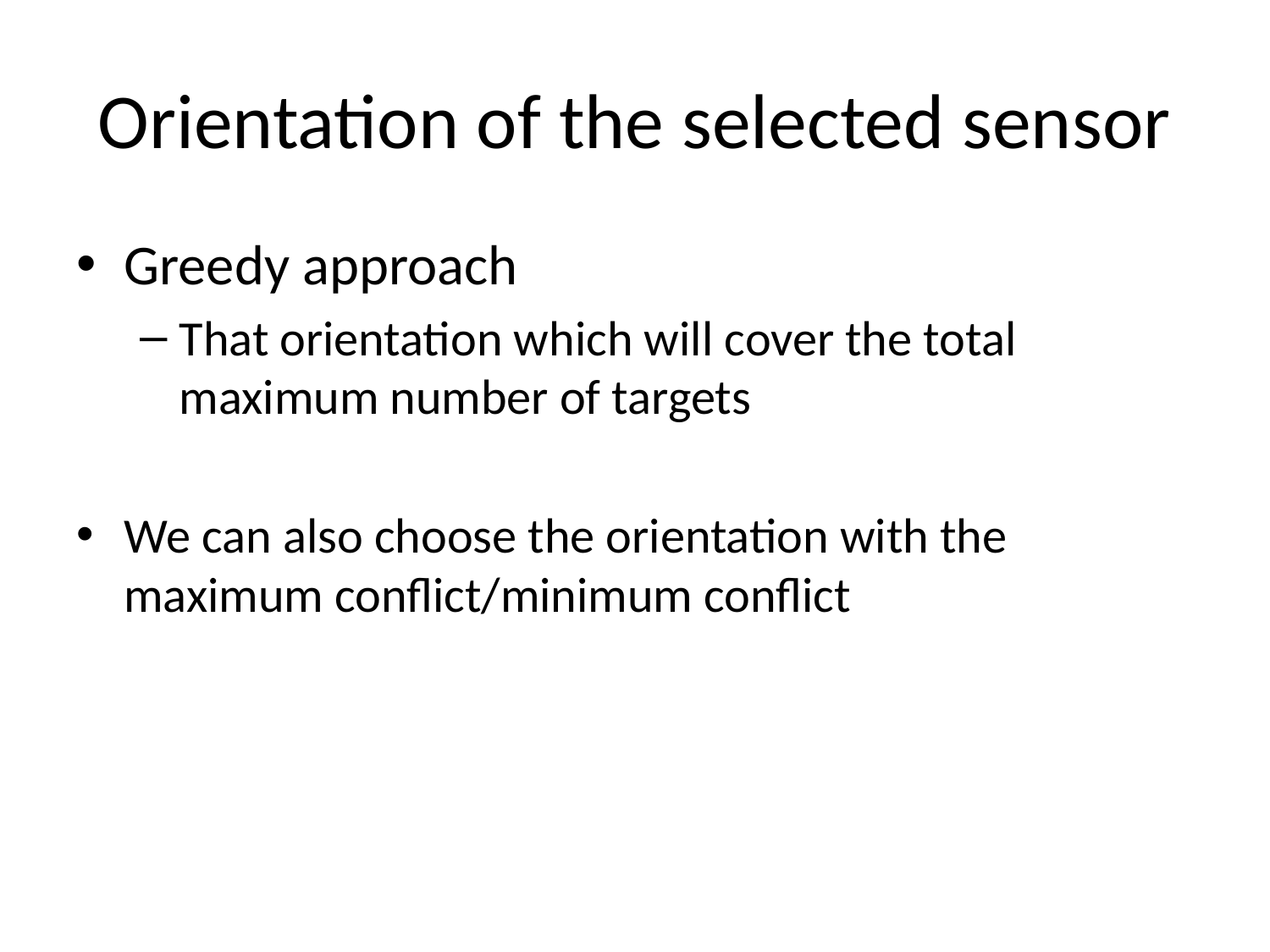

# Orientation of the selected sensor
Greedy approach
That orientation which will cover the total maximum number of targets

We can also choose the orientation with the maximum conflict/minimum conflict